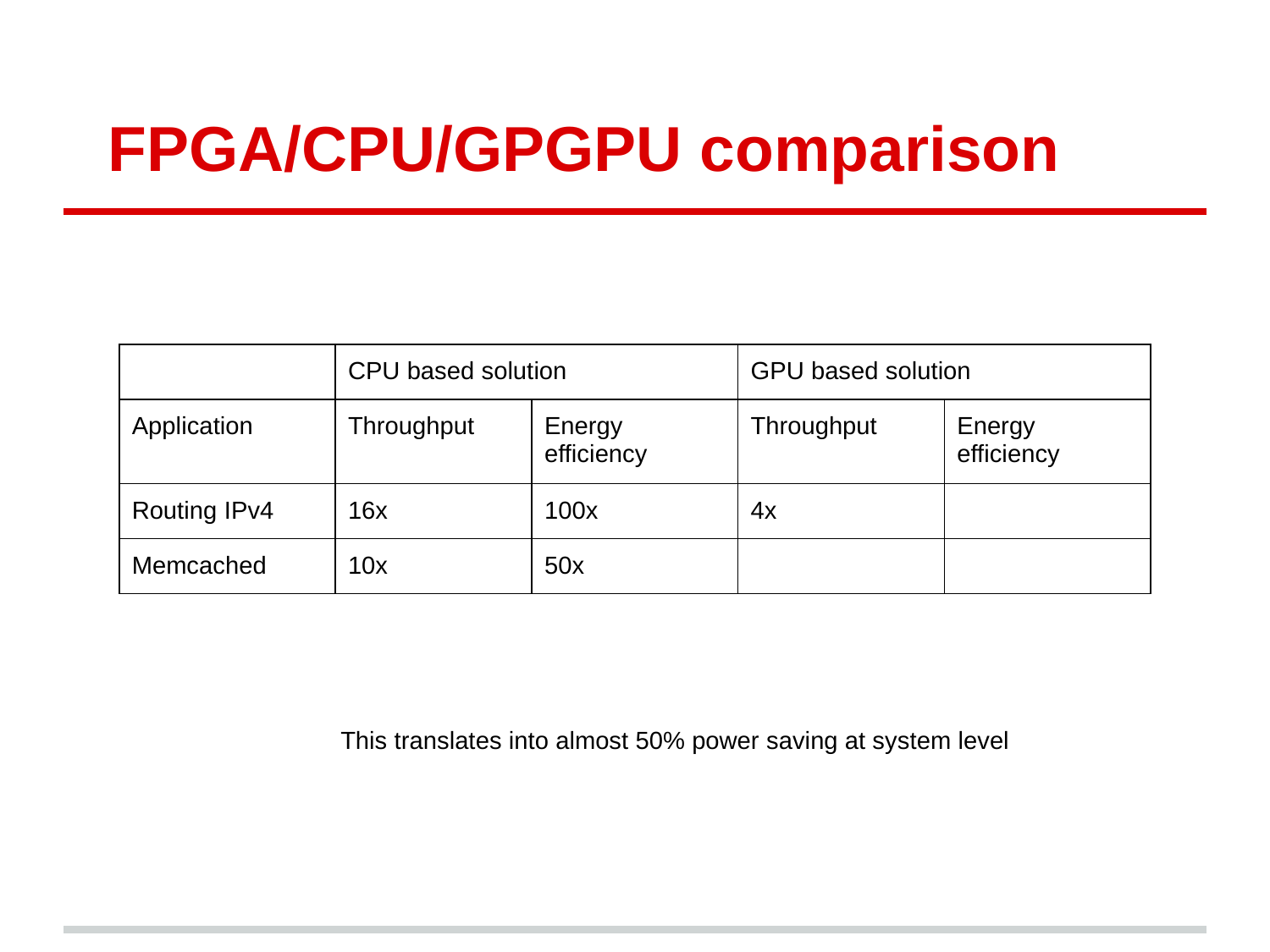

# FPGA/CPU/GPGPU comparison
|  | CPU based solution |  | GPU based solution |  |
| --- | --- | --- | --- | --- |
| Application | Throughput | Energy efficiency | Throughput | Energy efficiency |
| Routing IPv4 | 16x | 100x | 4x |  |
| Memcached | 10x | 50x |  |  |
This translates into almost 50% power saving at system level